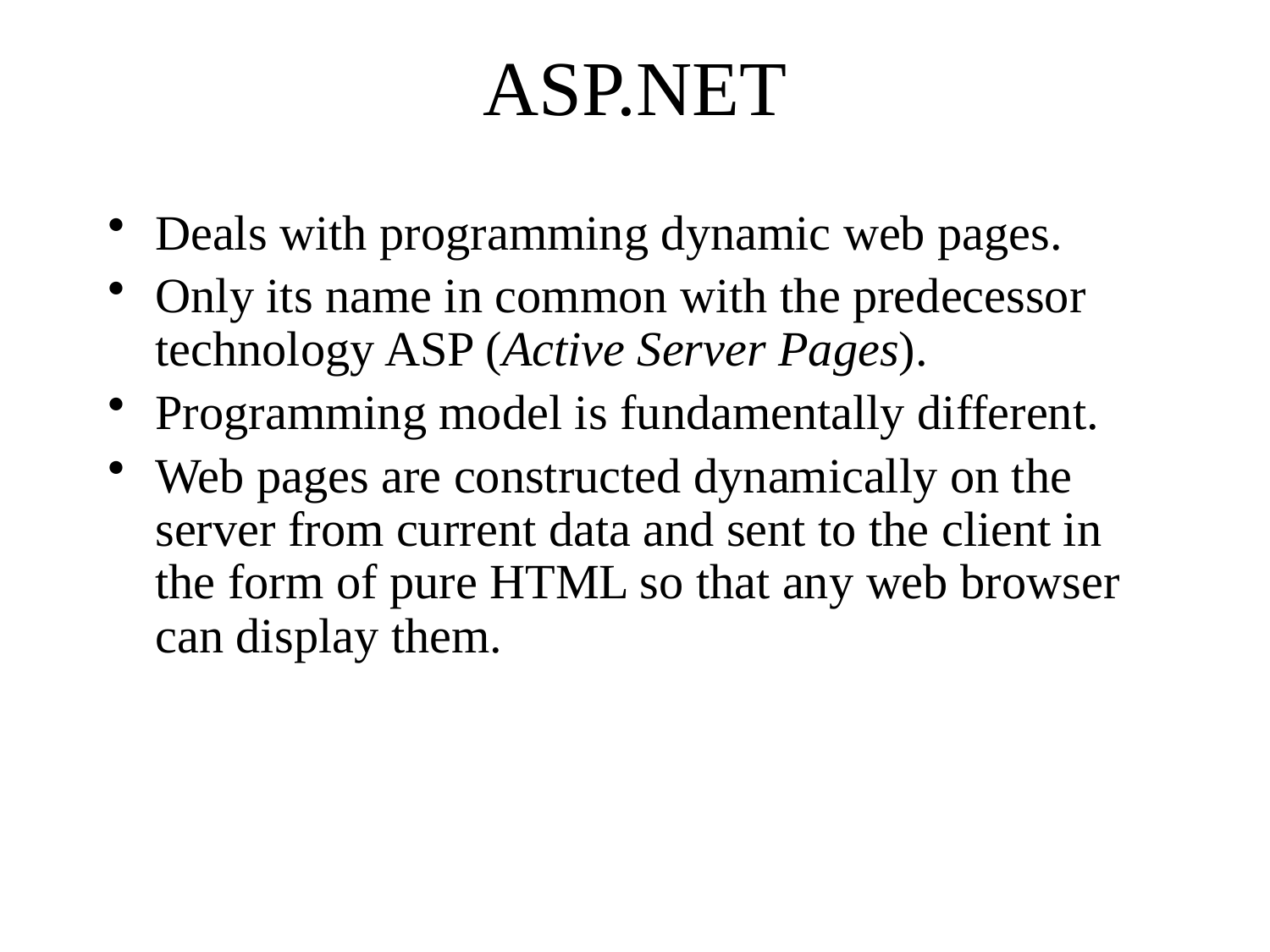

# ASP.NET
Deals with programming dynamic web pages.
Only its name in common with the predecessor technology ASP (Active Server Pages).
Programming model is fundamentally different.
Web pages are constructed dynamically on the server from current data and sent to the client in the form of pure HTML so that any web browser can display them.